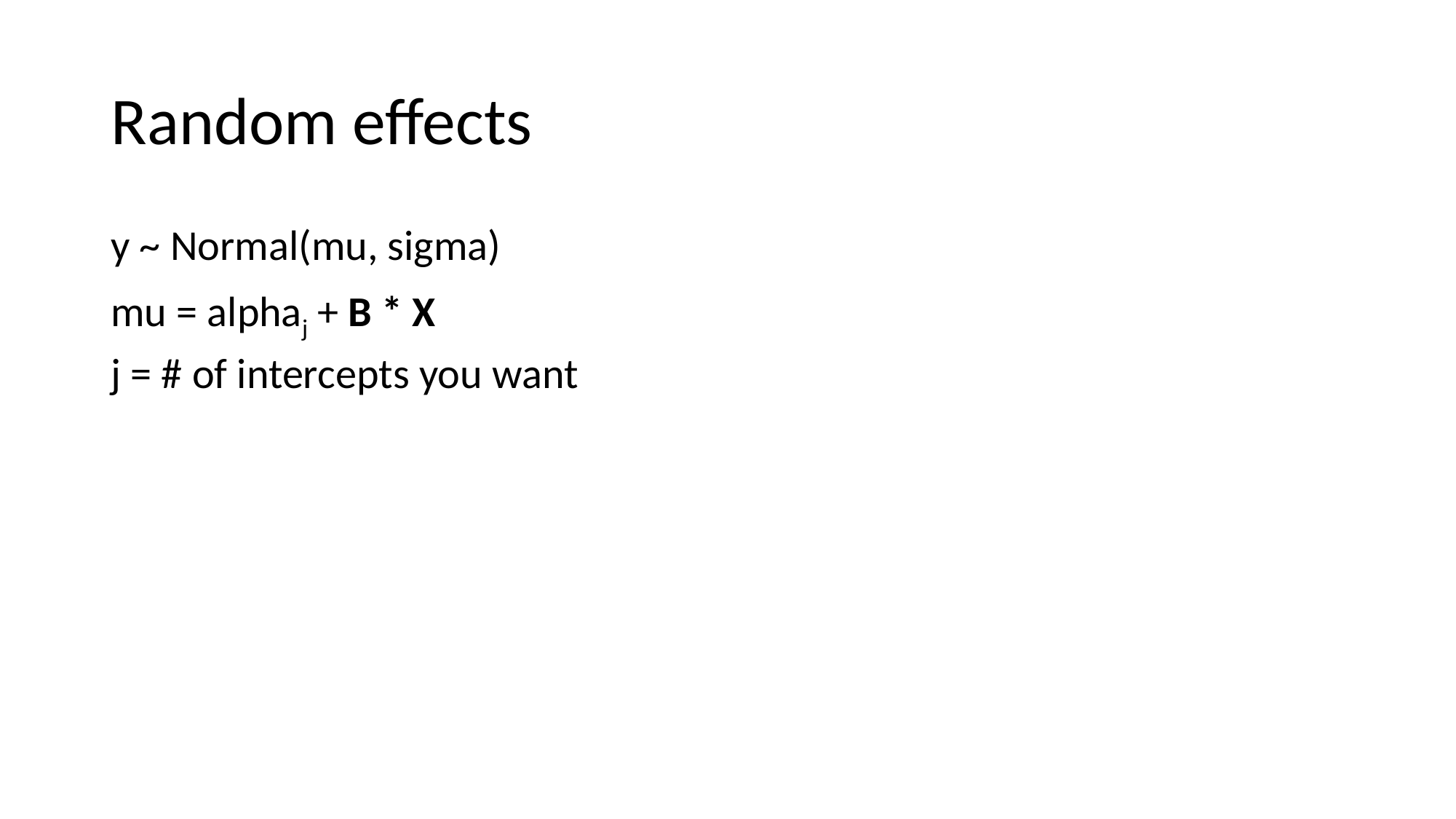

# Random effects
y ~ Normal(mu, sigma)
mu = alphaj + B * X
j = # of intercepts you want